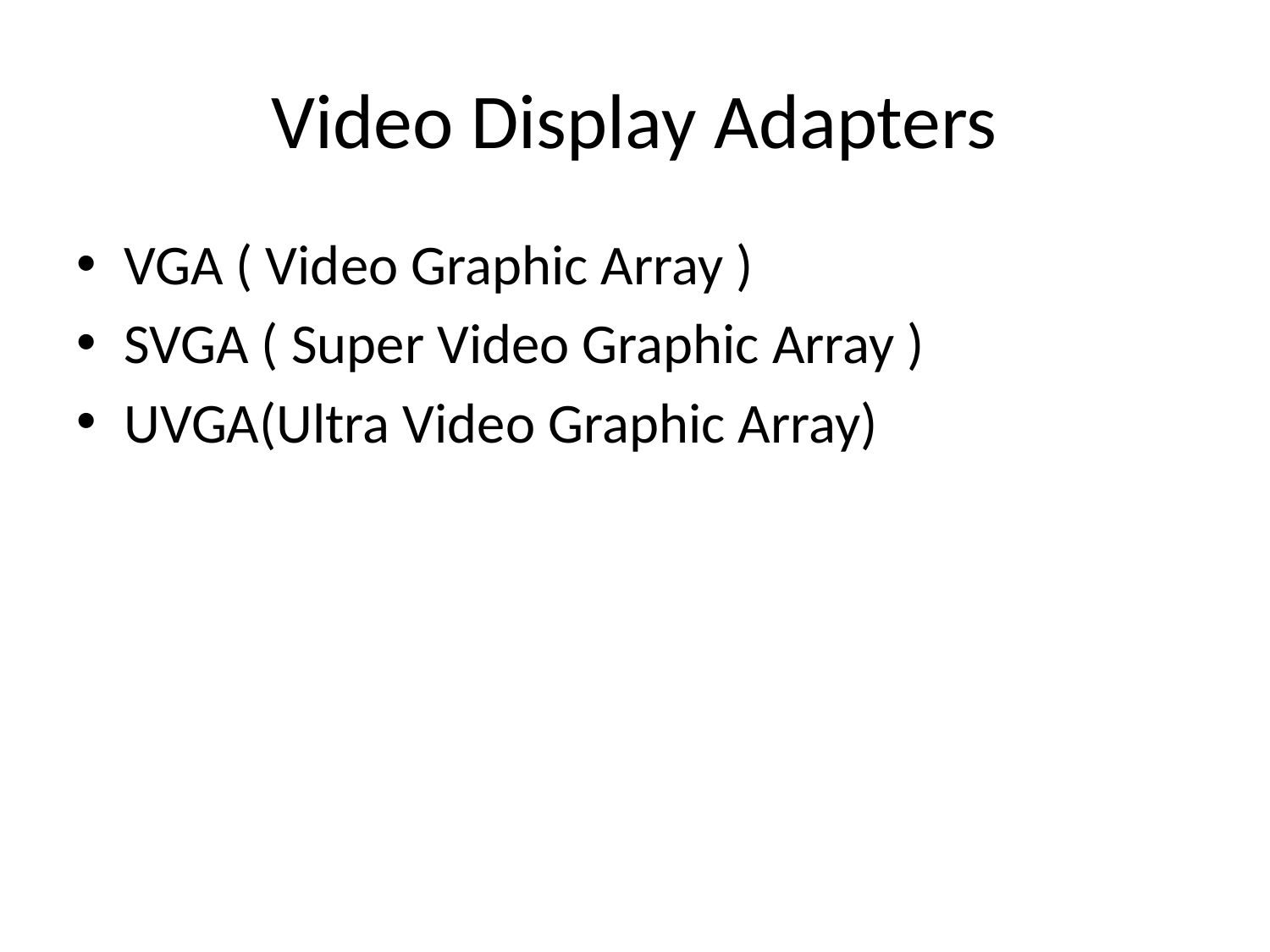

# Video Display Adapters
VGA ( Video Graphic Array )
SVGA ( Super Video Graphic Array )
UVGA(Ultra Video Graphic Array)